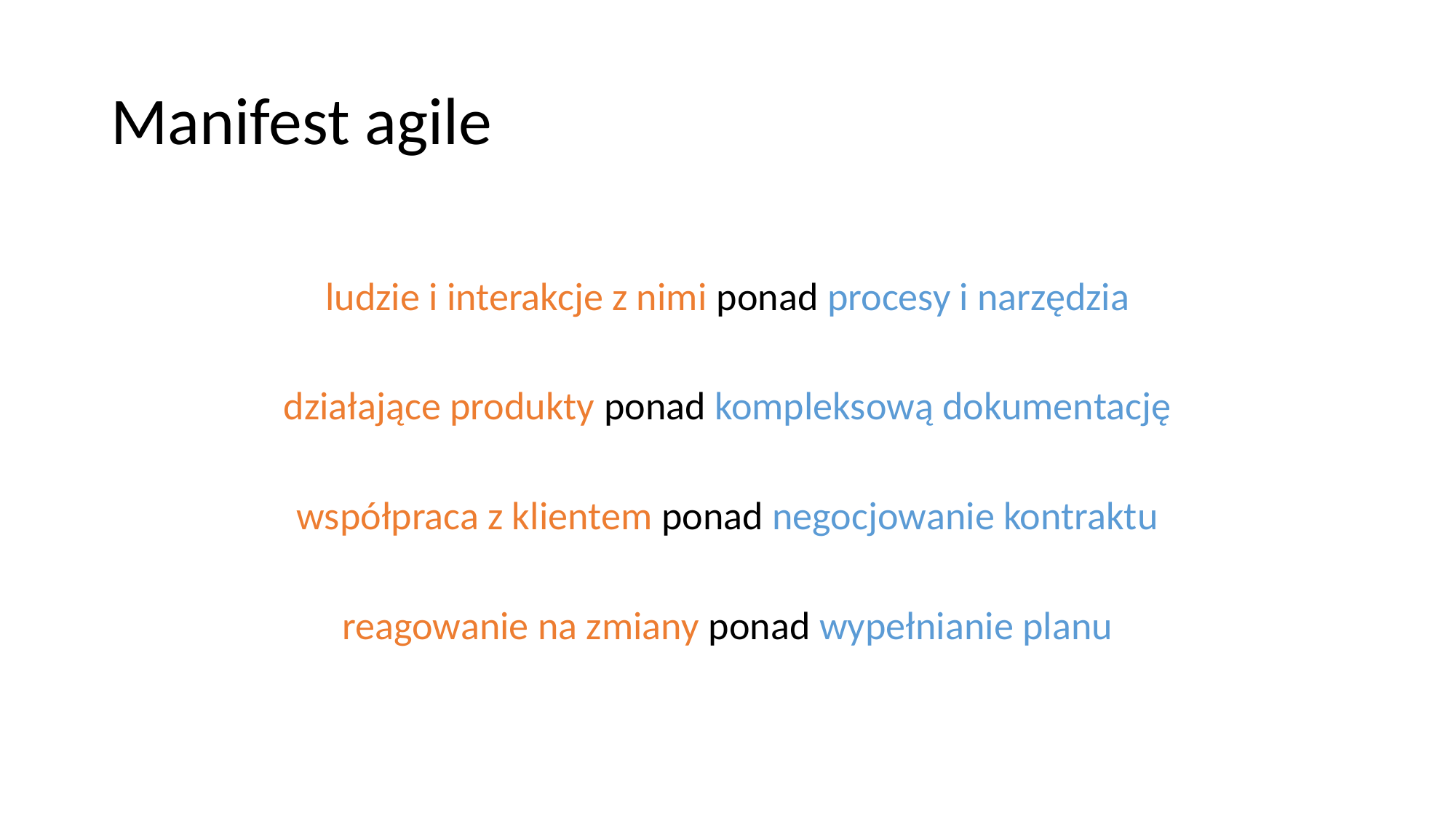

# Manifest agile
ludzie i interakcje z nimi ponad procesy i narzędzia
działające produkty ponad kompleksową dokumentację
współpraca z klientem ponad negocjowanie kontraktu
reagowanie na zmiany ponad wypełnianie planu